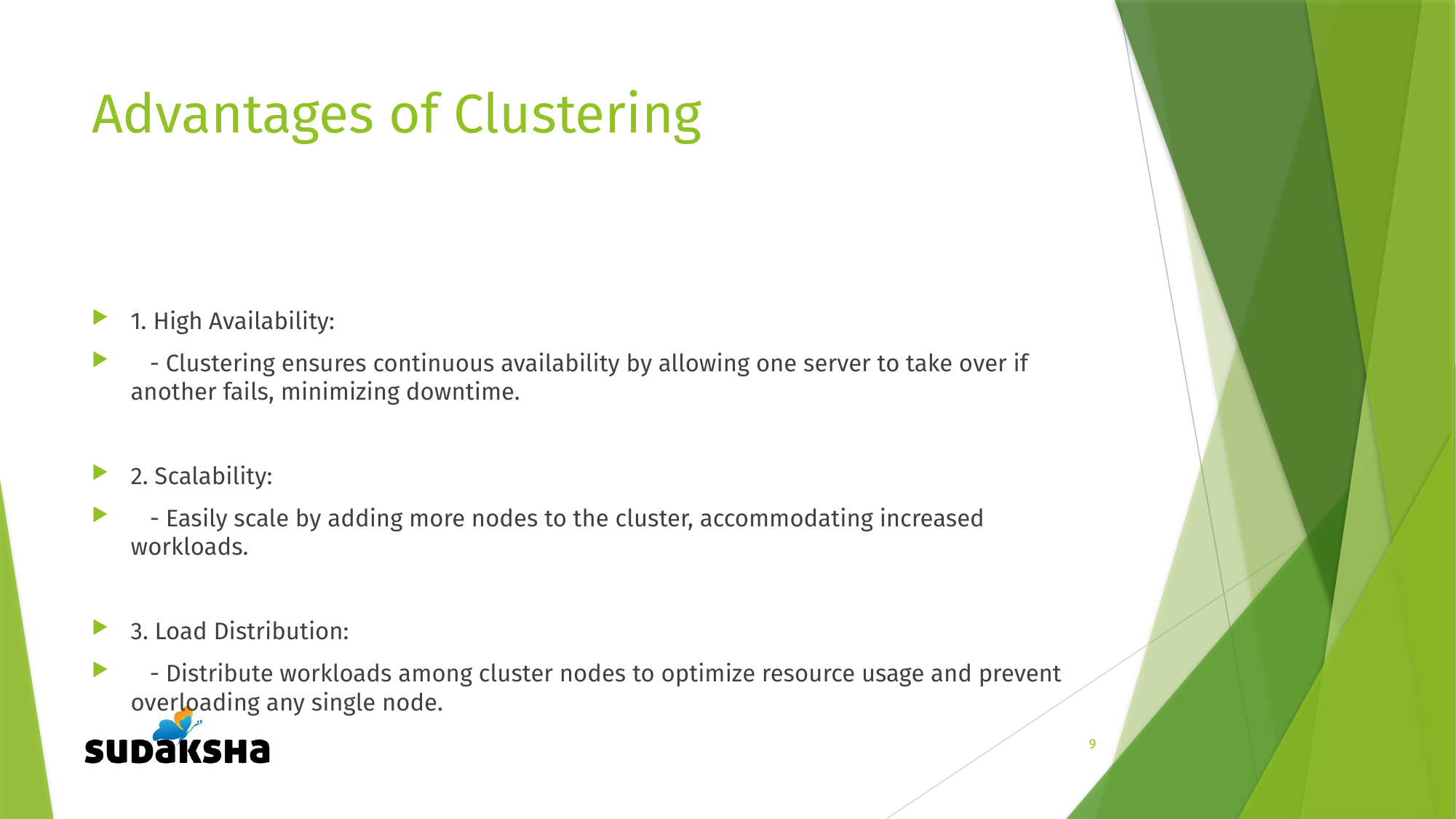

# Advantages of Clustering

1. High Availability:
   - Clustering ensures continuous availability by allowing one server to take over if another fails, minimizing downtime.

2. Scalability:
   - Easily scale by adding more nodes to the cluster, accommodating increased workloads.

3. Load Distribution:
   - Distribute workloads among cluster nodes to optimize resource usage and prevent overloading any single node.

9